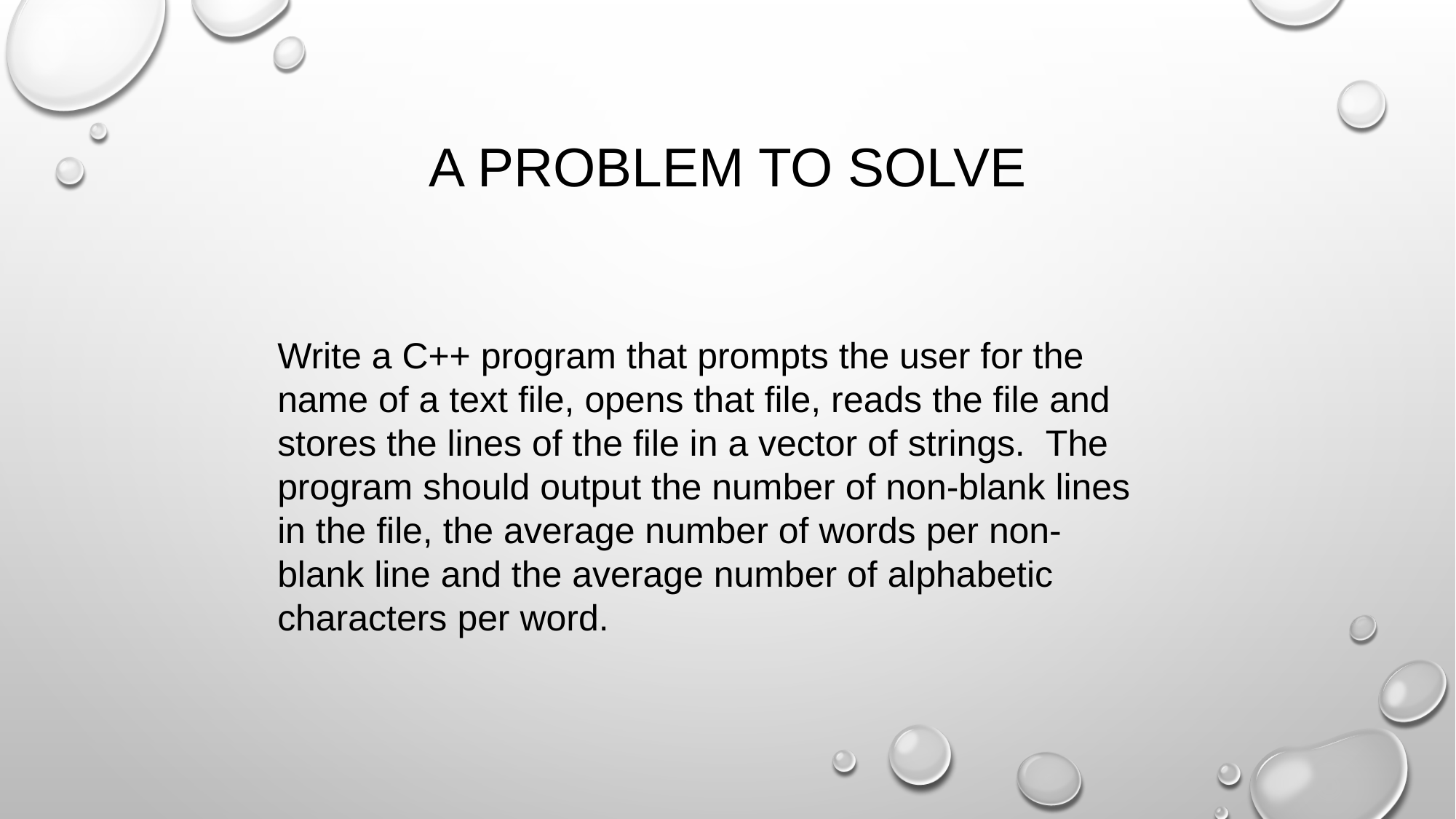

# A problem to solve
Write a C++ program that prompts the user for the name of a text file, opens that file, reads the file and stores the lines of the file in a vector of strings.  The program should output the number of non-blank lines in the file, the average number of words per non-blank line and the average number of alphabetic characters per word.